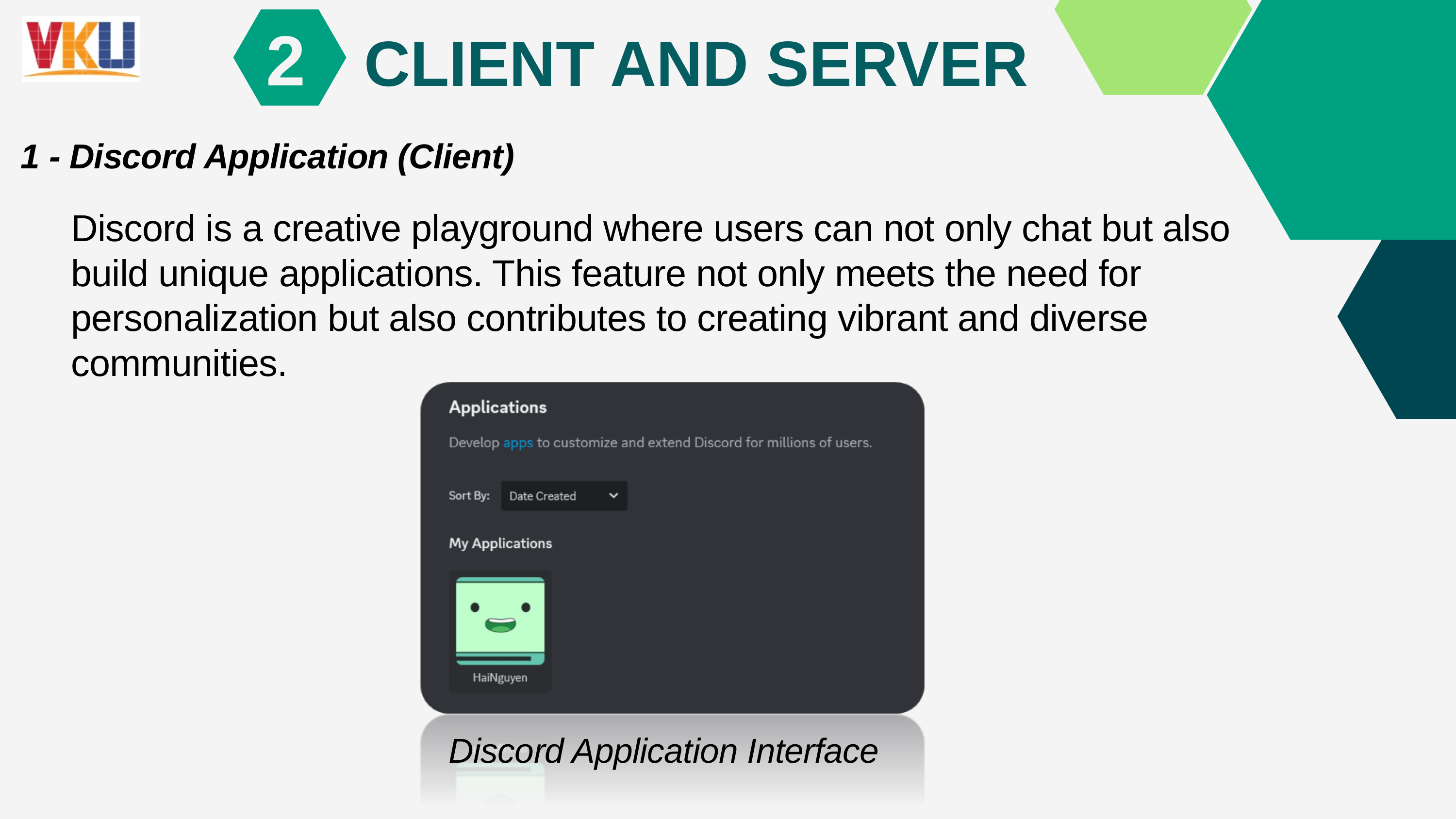

CLIENT AND SERVER
2

1 - Discord Application (Client)
Discord is a creative playground where users can not only chat but also build unique applications. This feature not only meets the need for personalization but also contributes to creating vibrant and diverse communities.

Discord Application Interface